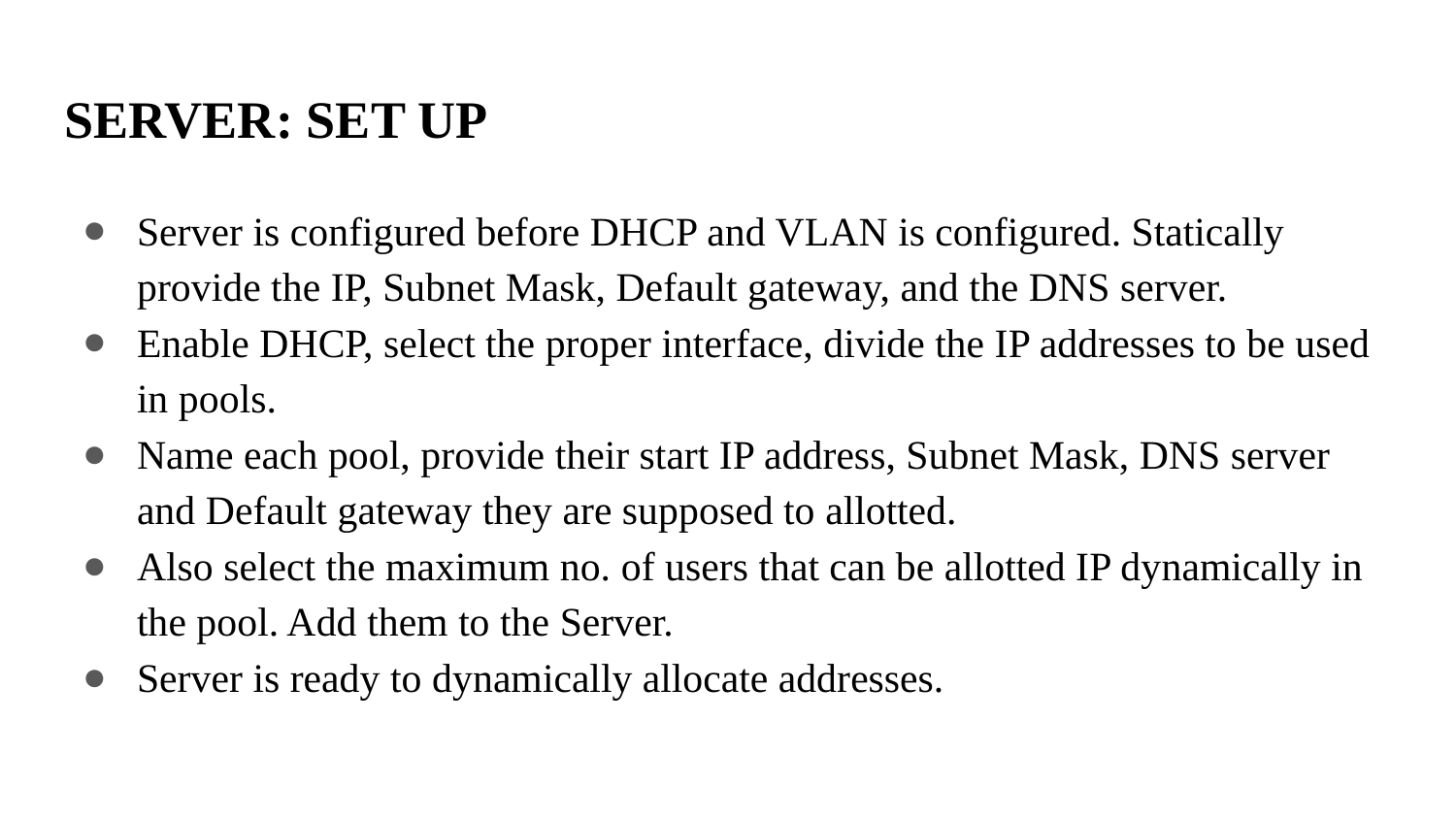

# SERVER: SET UP
Server is configured before DHCP and VLAN is configured. Statically provide the IP, Subnet Mask, Default gateway, and the DNS server.
Enable DHCP, select the proper interface, divide the IP addresses to be used in pools.
Name each pool, provide their start IP address, Subnet Mask, DNS server and Default gateway they are supposed to allotted.
Also select the maximum no. of users that can be allotted IP dynamically in the pool. Add them to the Server.
Server is ready to dynamically allocate addresses.